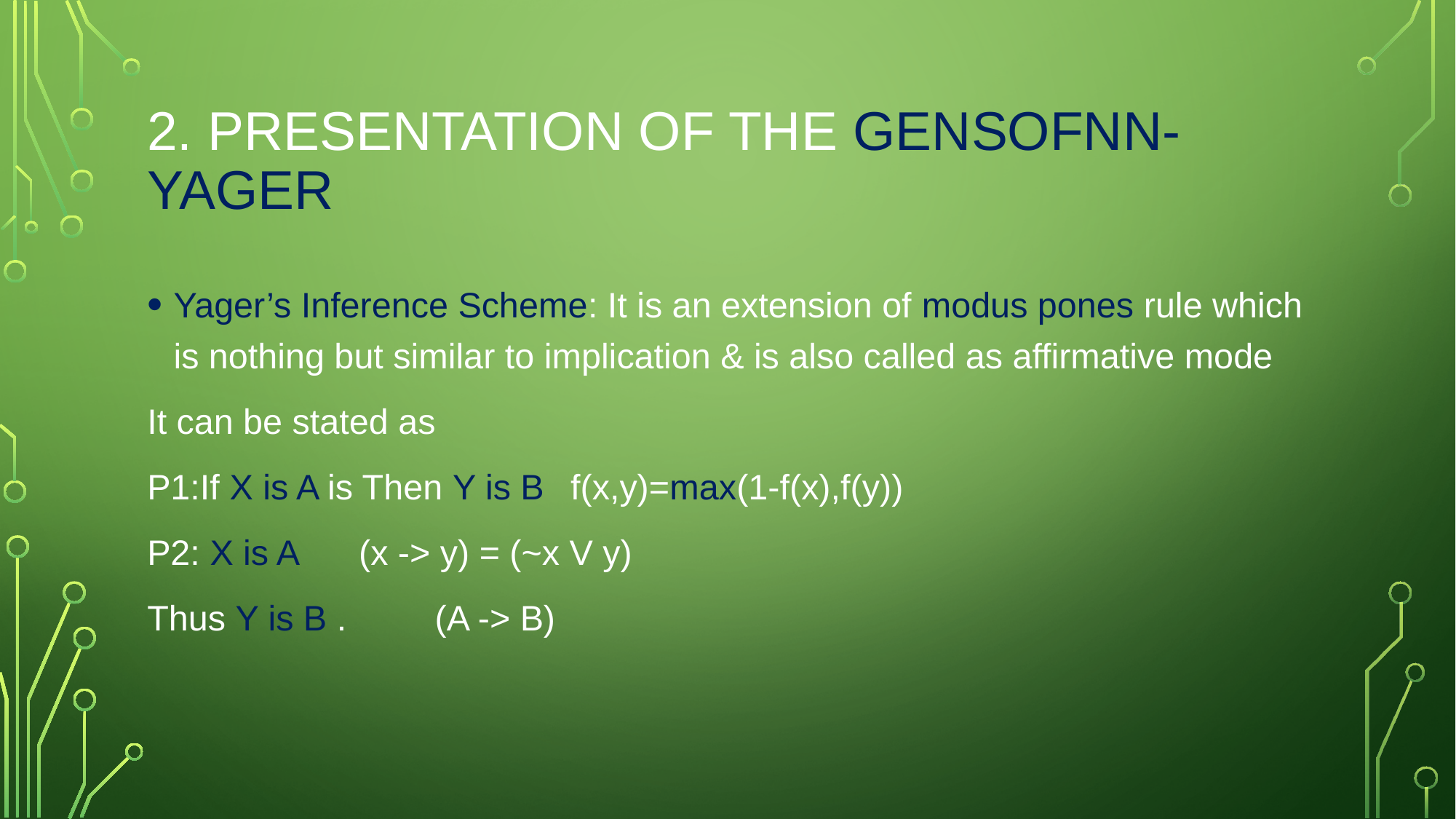

# 2. Presentation Of The GenSoFNN-Yager
Yager’s Inference Scheme: It is an extension of modus pones rule which is nothing but similar to implication & is also called as affirmative mode
It can be stated as
P1:If X is A is Then Y is B		f(x,y)=max(1-f(x),f(y))
P2: X is A				(x -> y) = (~x V y)
Thus Y is B .         (A -> B)